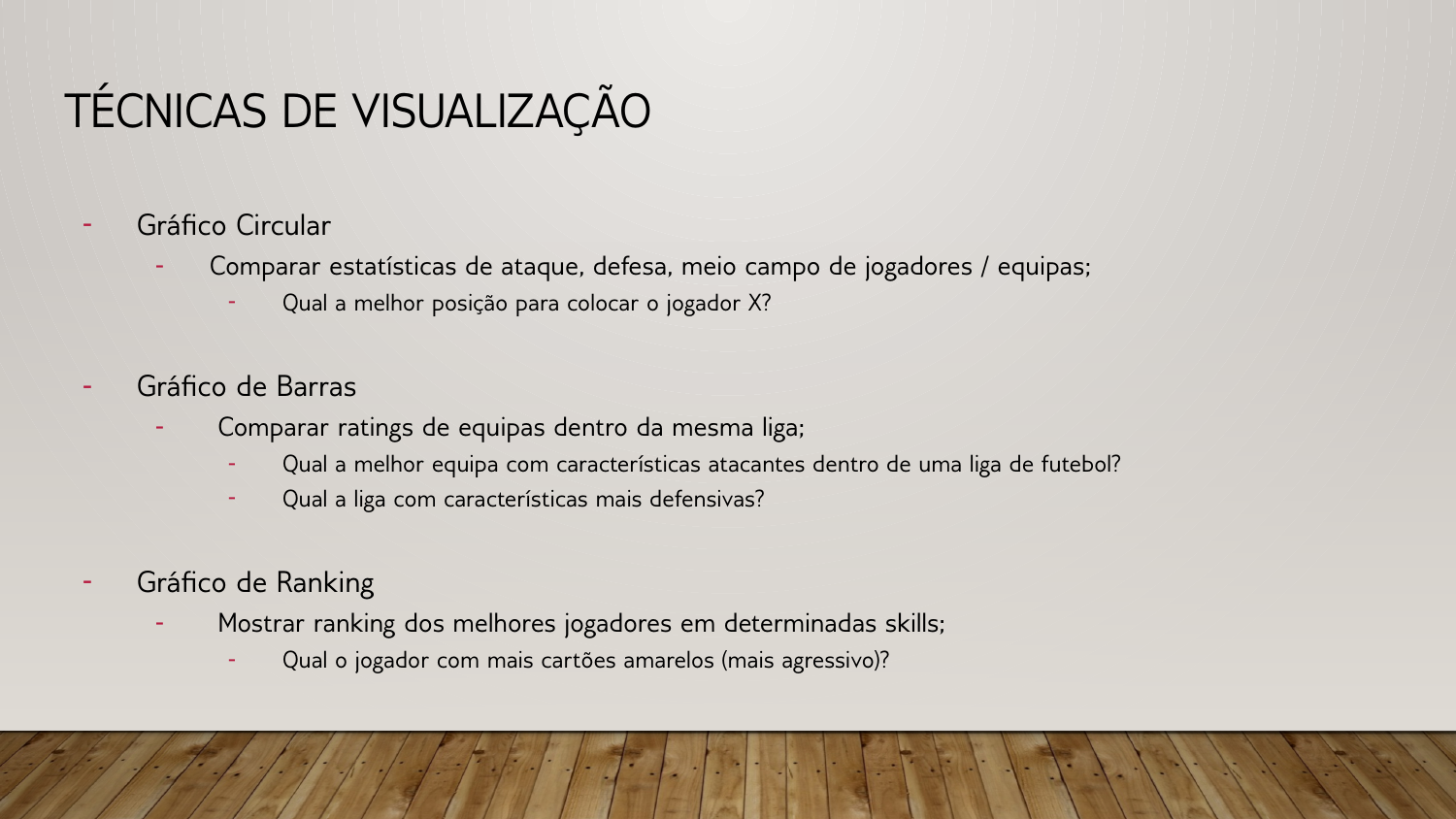

# Técnicas de Visualização
Gráfico Circular
Comparar estatísticas de ataque, defesa, meio campo de jogadores / equipas;
Qual a melhor posição para colocar o jogador X?

Gráfico de Barras
 Comparar ratings de equipas dentro da mesma liga;
Qual a melhor equipa com características atacantes dentro de uma liga de futebol?
Qual a liga com características mais defensivas?

Gráfico de Ranking
 Mostrar ranking dos melhores jogadores em determinadas skills;
Qual o jogador com mais cartões amarelos (mais agressivo)?